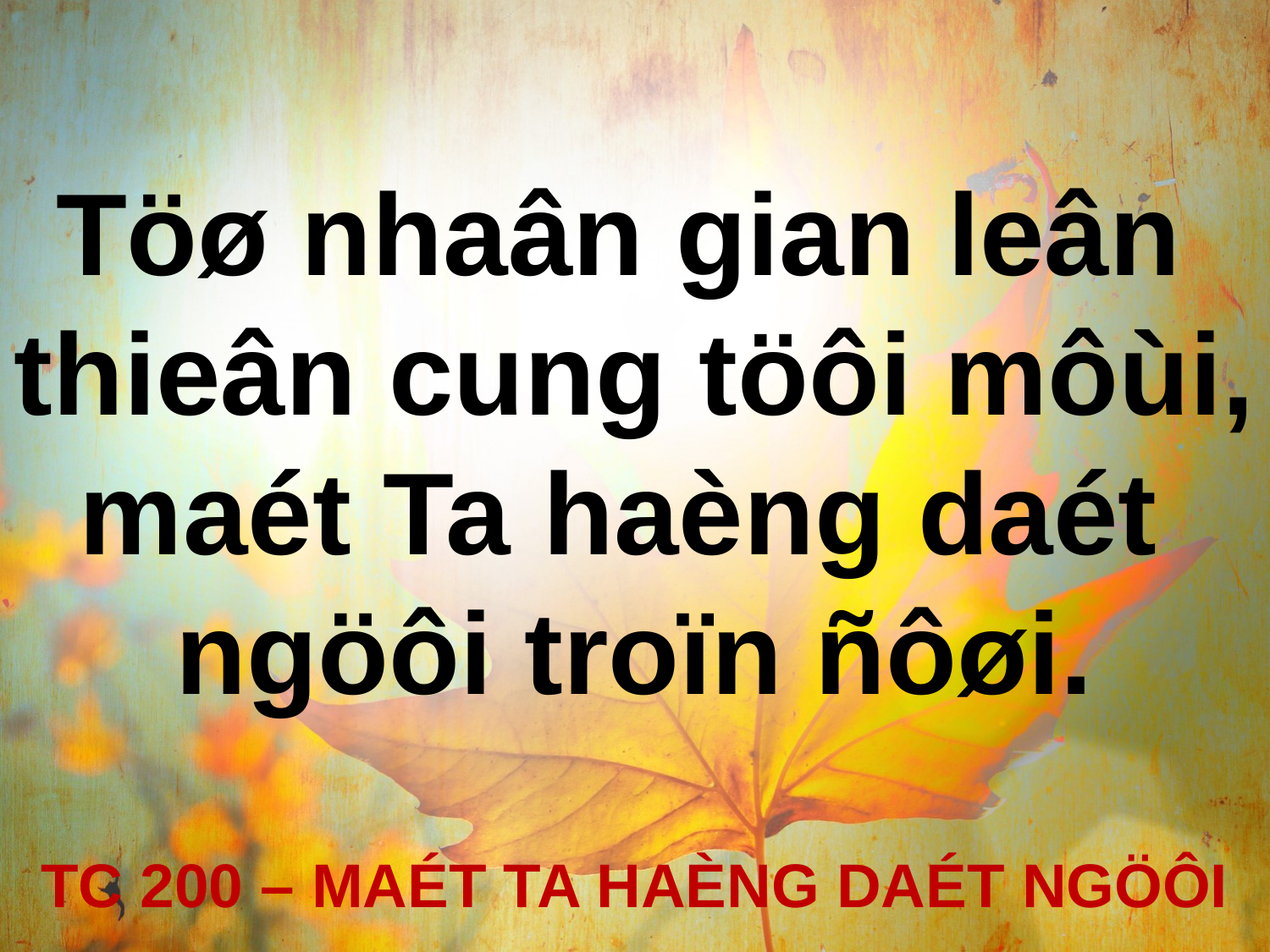

Töø nhaân gian leân
thieân cung töôi môùi, maét Ta haèng daét
ngöôi troïn ñôøi.
TC 200 – MAÉT TA HAÈNG DAÉT NGÖÔI